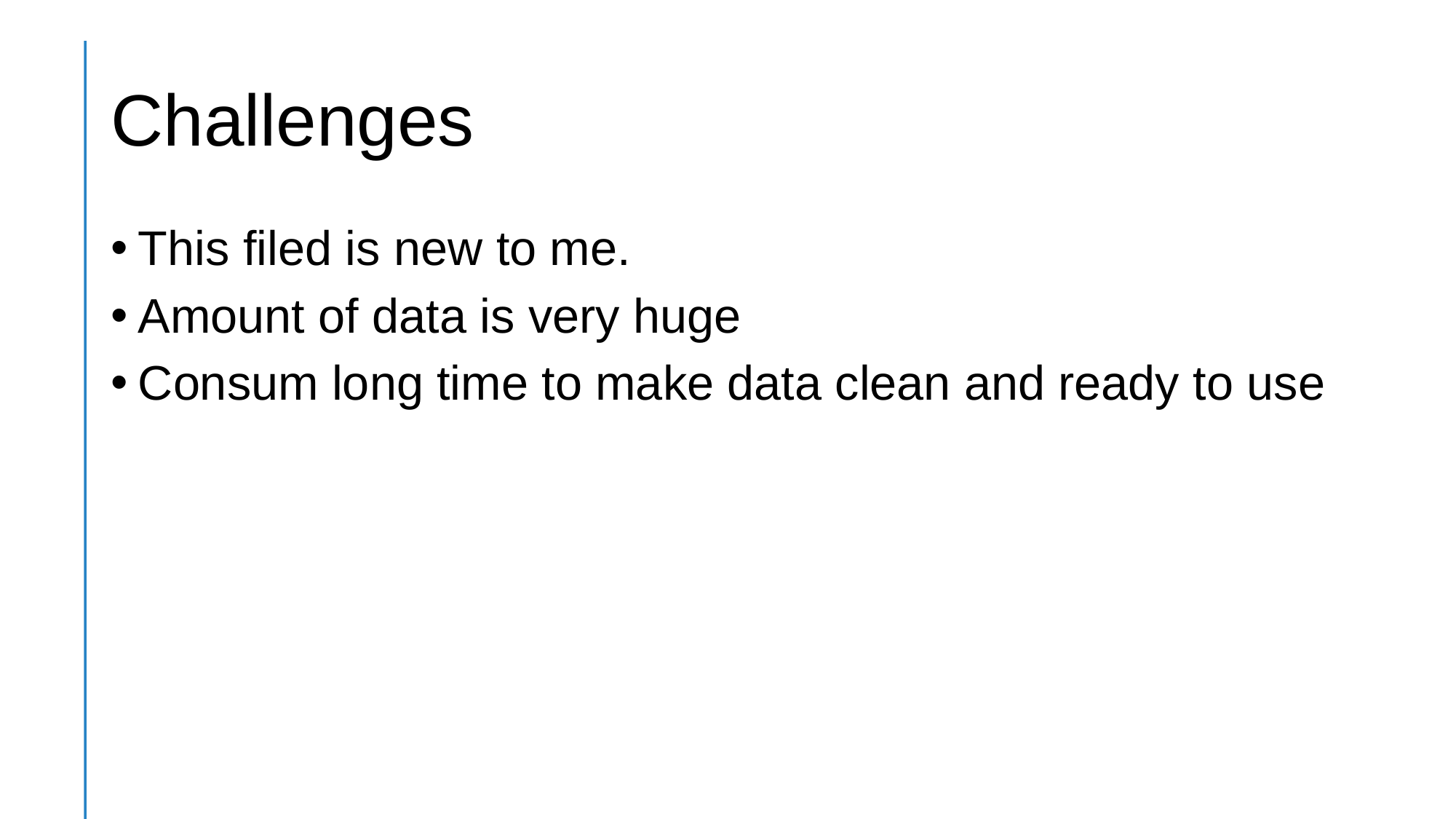

# Challenges
This filed is new to me.
Amount of data is very huge
Consum long time to make data clean and ready to use